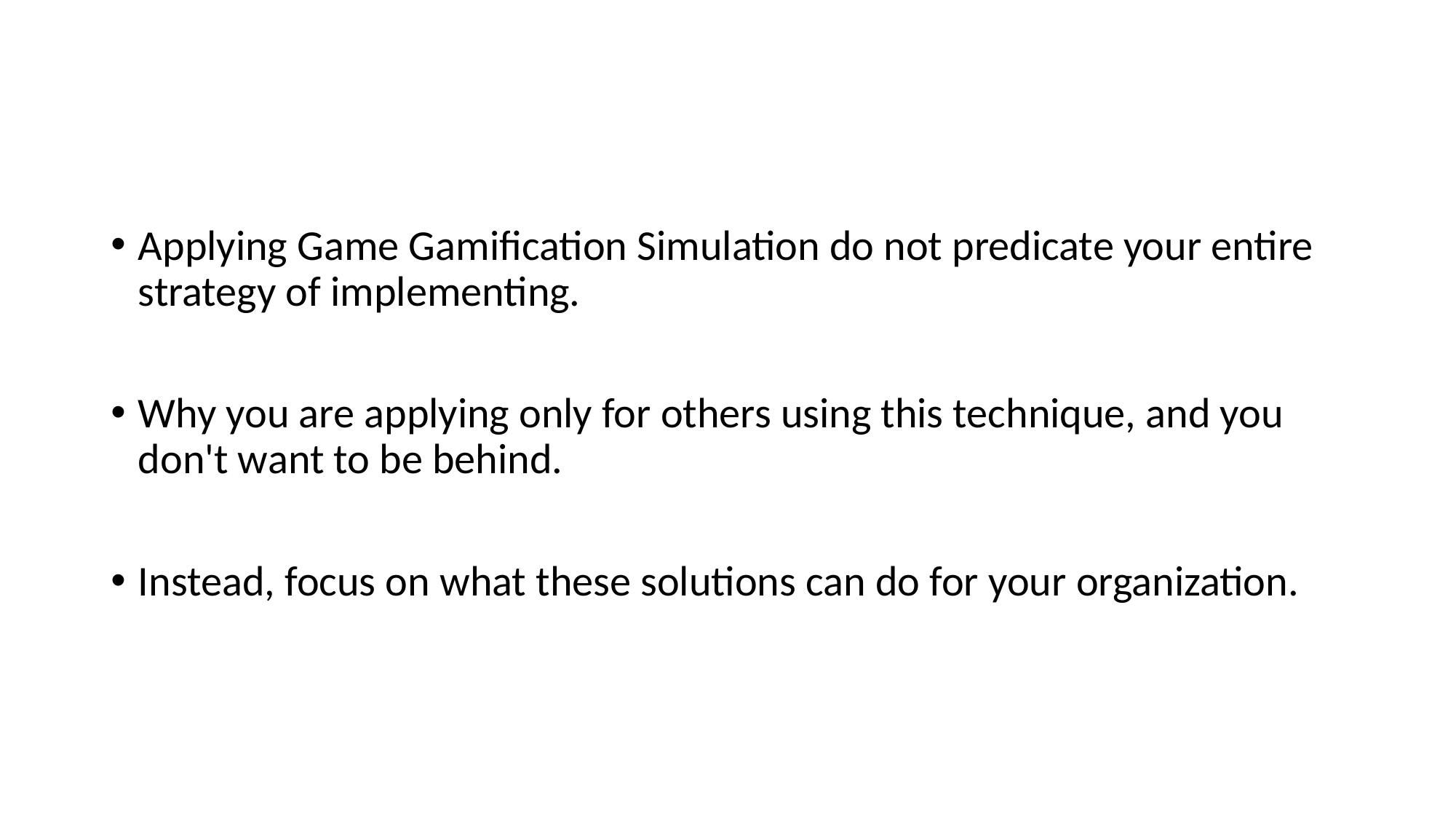

#
Applying Game Gamification Simulation do not predicate your entire strategy of implementing.

Why you are applying only for others using this technique, and you don't want to be behind.

Instead, focus on what these solutions can do for your organization.